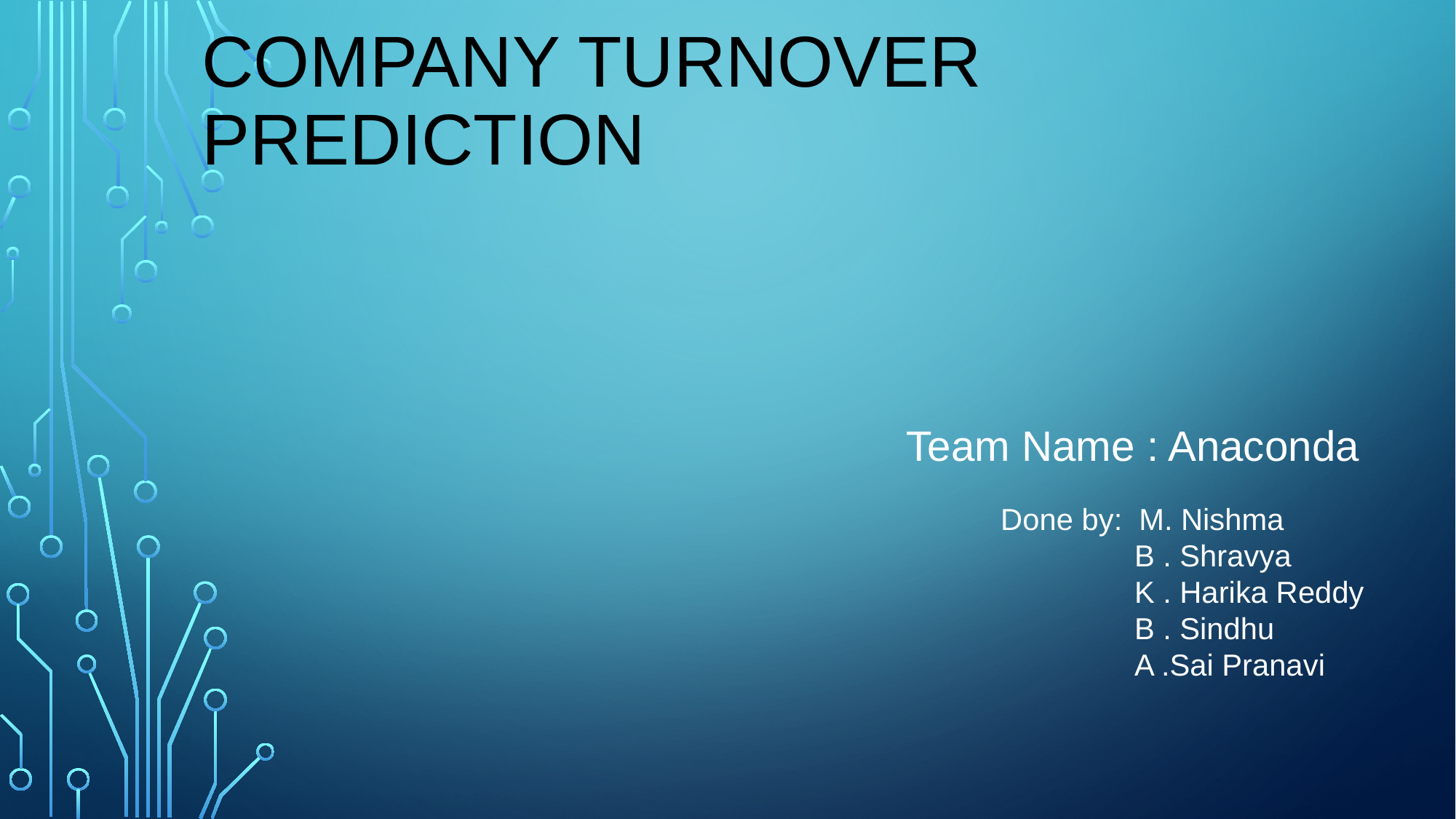

# Company turnover prediction
Team Name : Anaconda

         Done by:  M. Nishma
                         B . Shravya
                         K . Harika Reddy
                         B . Sindhu
                         A .Sai Pranavi